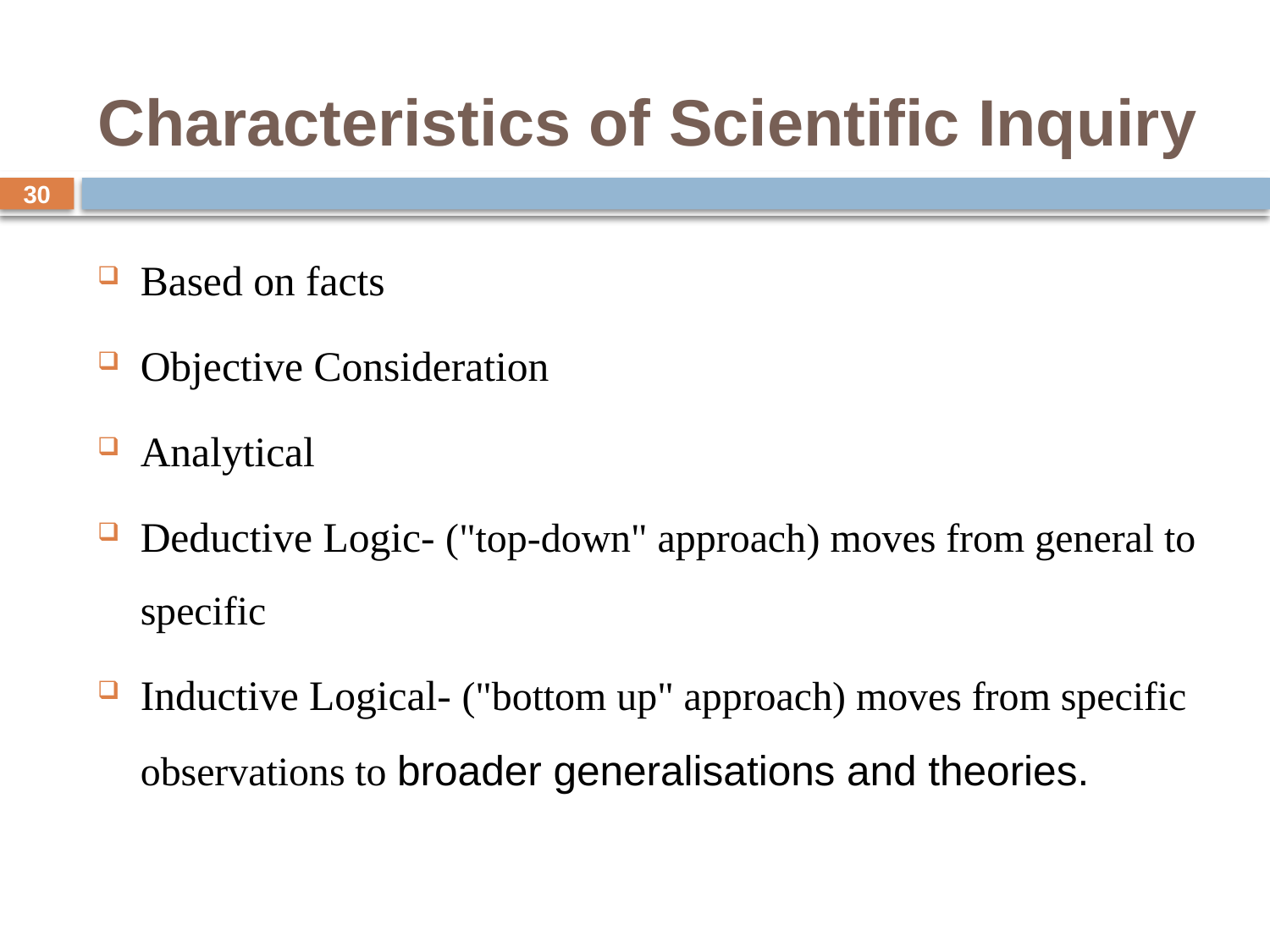

# Characteristics of Scientific Inquiry
30
Based on facts
Objective Consideration
Analytical
Deductive Logic- ("top-down" approach) moves from general to specific
Inductive Logical- ("bottom up" approach) moves from specific observations to broader generalisations and theories.